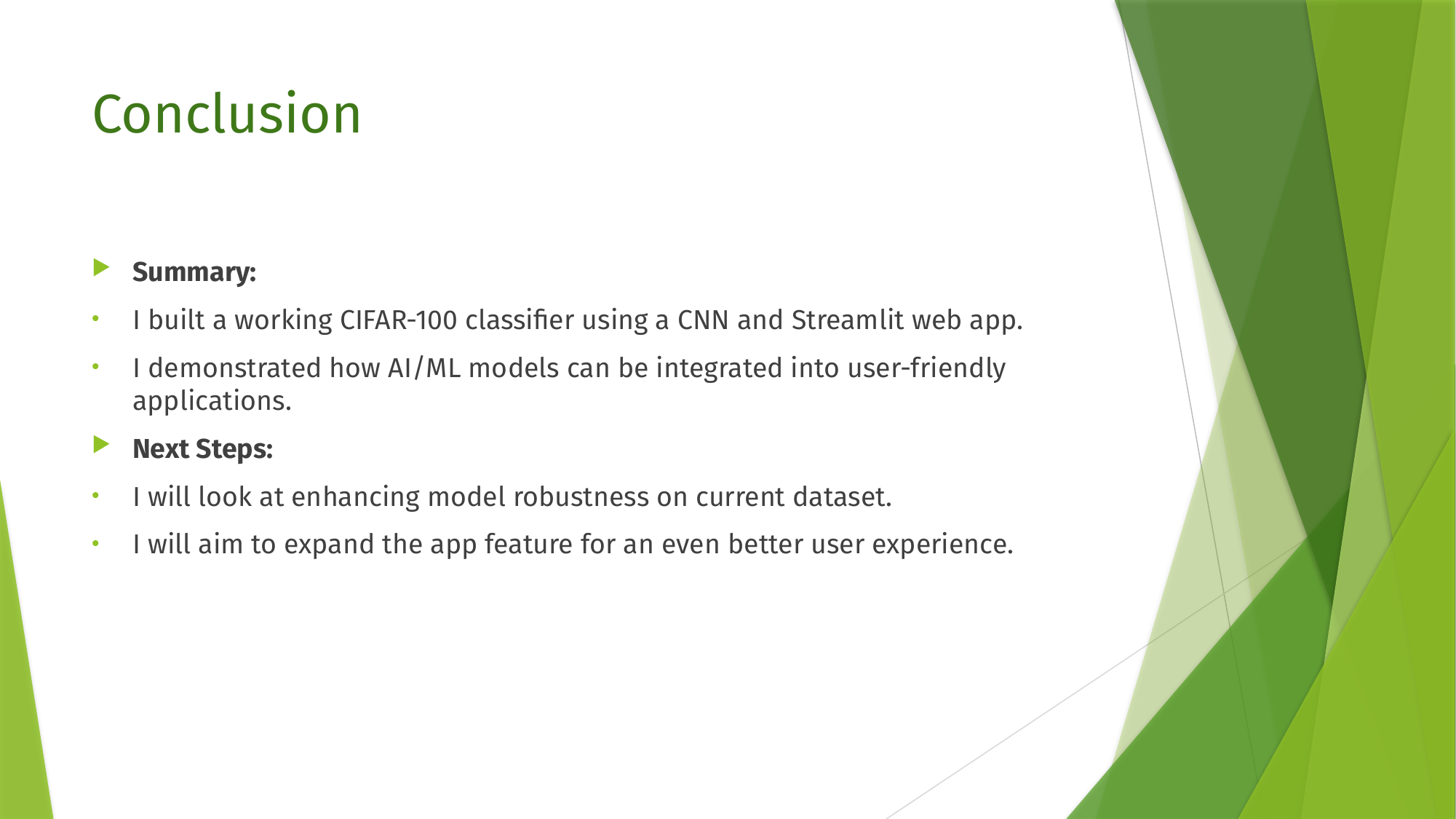

# Conclusion
Summary:
I built a working CIFAR-100 classifier using a CNN and Streamlit web app.
I demonstrated how AI/ML models can be integrated into user-friendly applications.
Next Steps:
I will look at enhancing model robustness on current dataset.
I will aim to expand the app feature for an even better user experience.